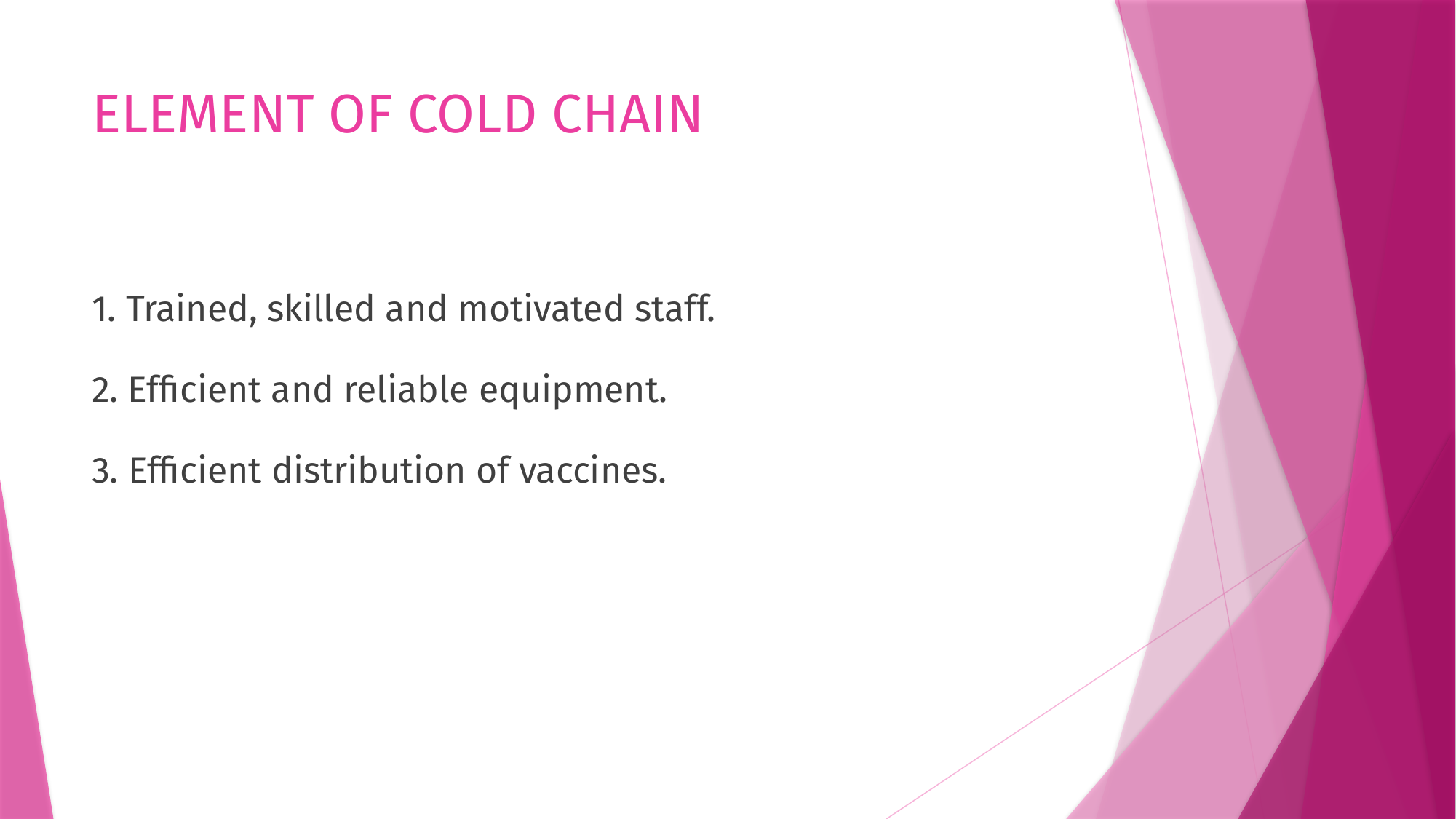

# ELEMENT OF COLD CHAIN
1. Trained, skilled and motivated staff.
2. Efficient and reliable equipment.
3. Efficient distribution of vaccines.